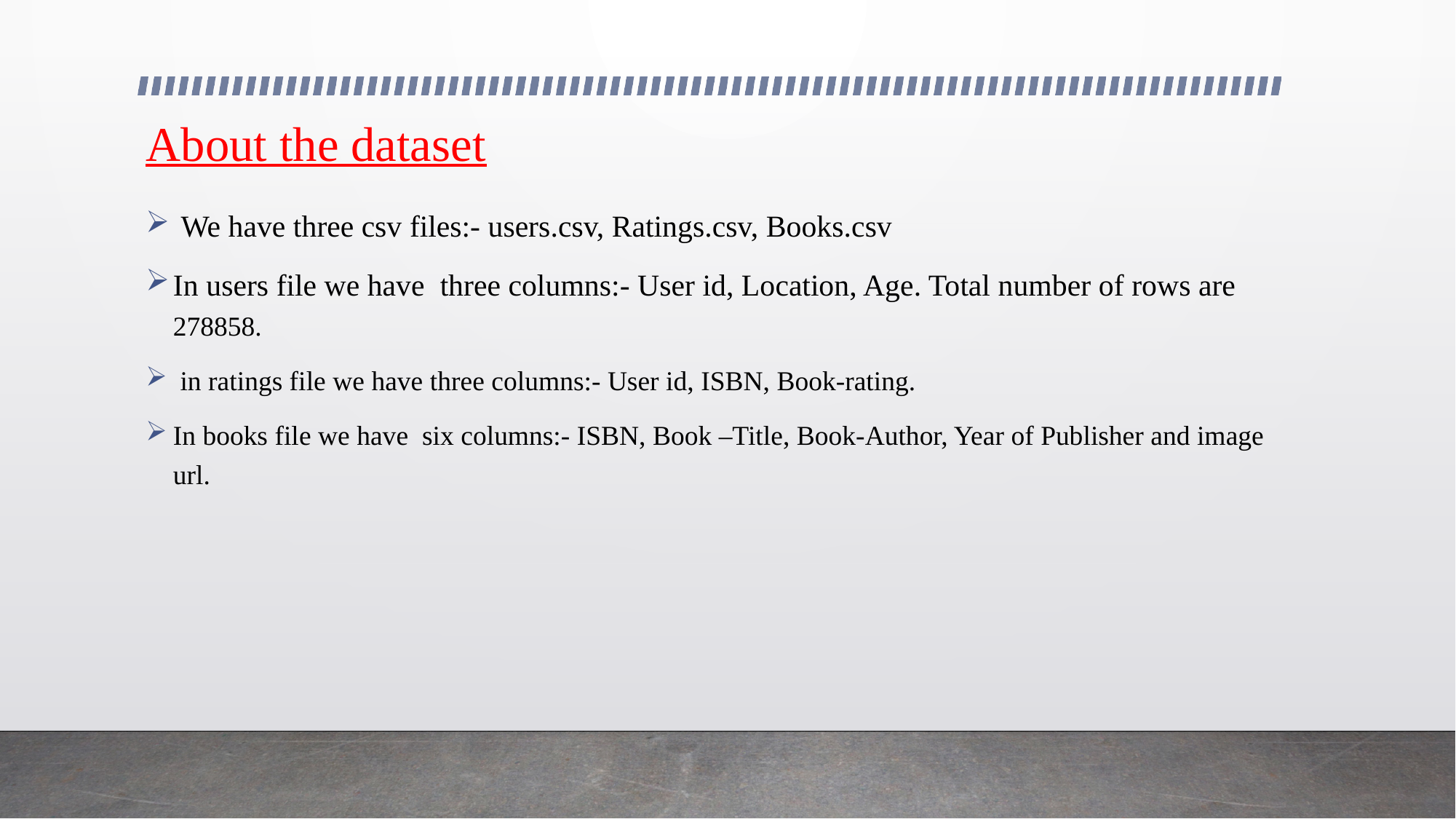

# About the dataset
 We have three csv files:- users.csv, Ratings.csv, Books.csv
In users file we have  three columns:- User id, Location, Age. Total number of rows are 278858.
 in ratings file we have three columns:- User id, ISBN, Book-rating.
In books file we have  six columns:- ISBN, Book –Title, Book-Author, Year of Publisher and image url.